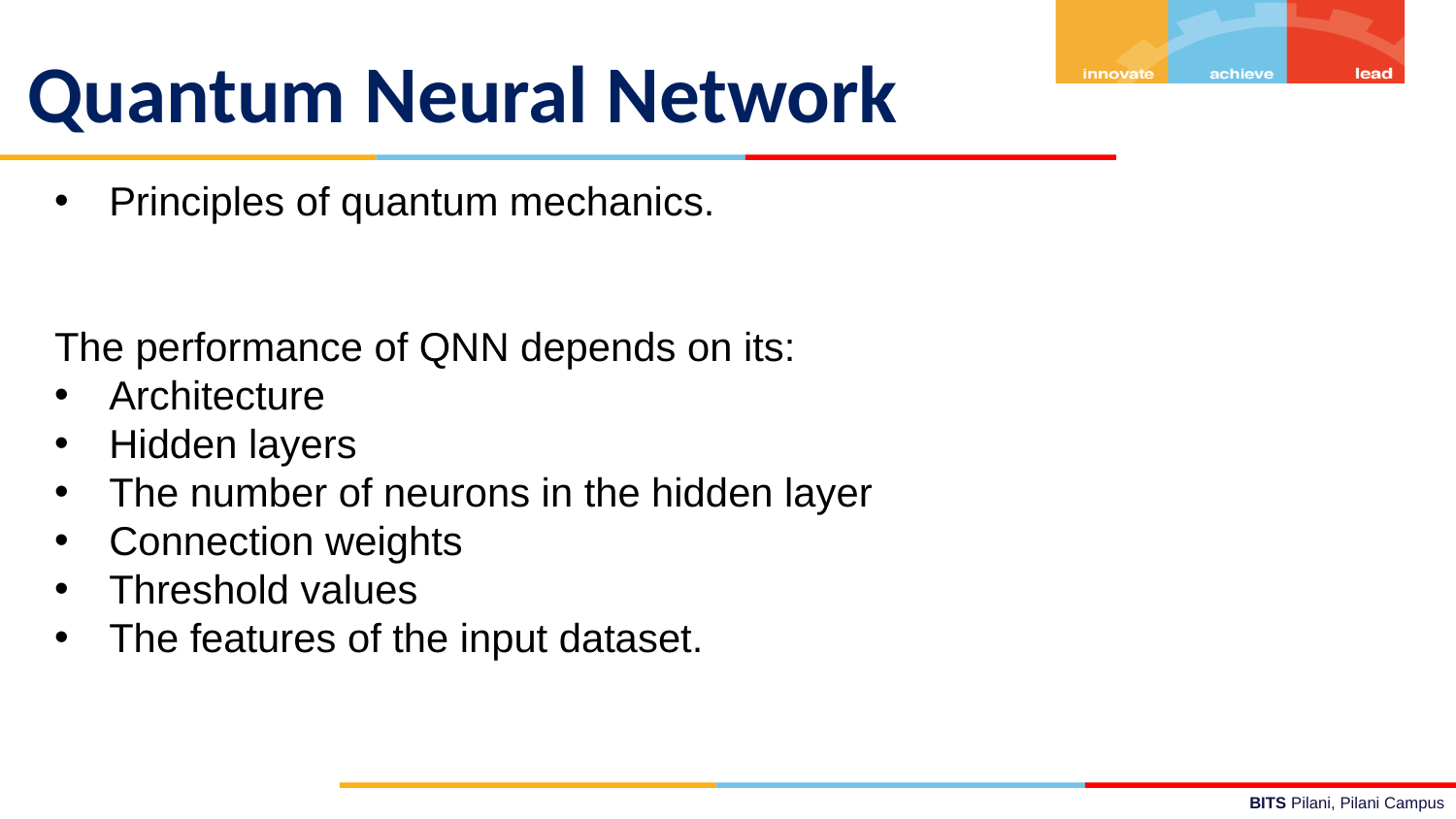

# Quantum Neural Network
Principles of quantum mechanics.

The performance of QNN depends on its:
Architecture
Hidden layers
The number of neurons in the hidden layer
Connection weights
Threshold values
The features of the input dataset.